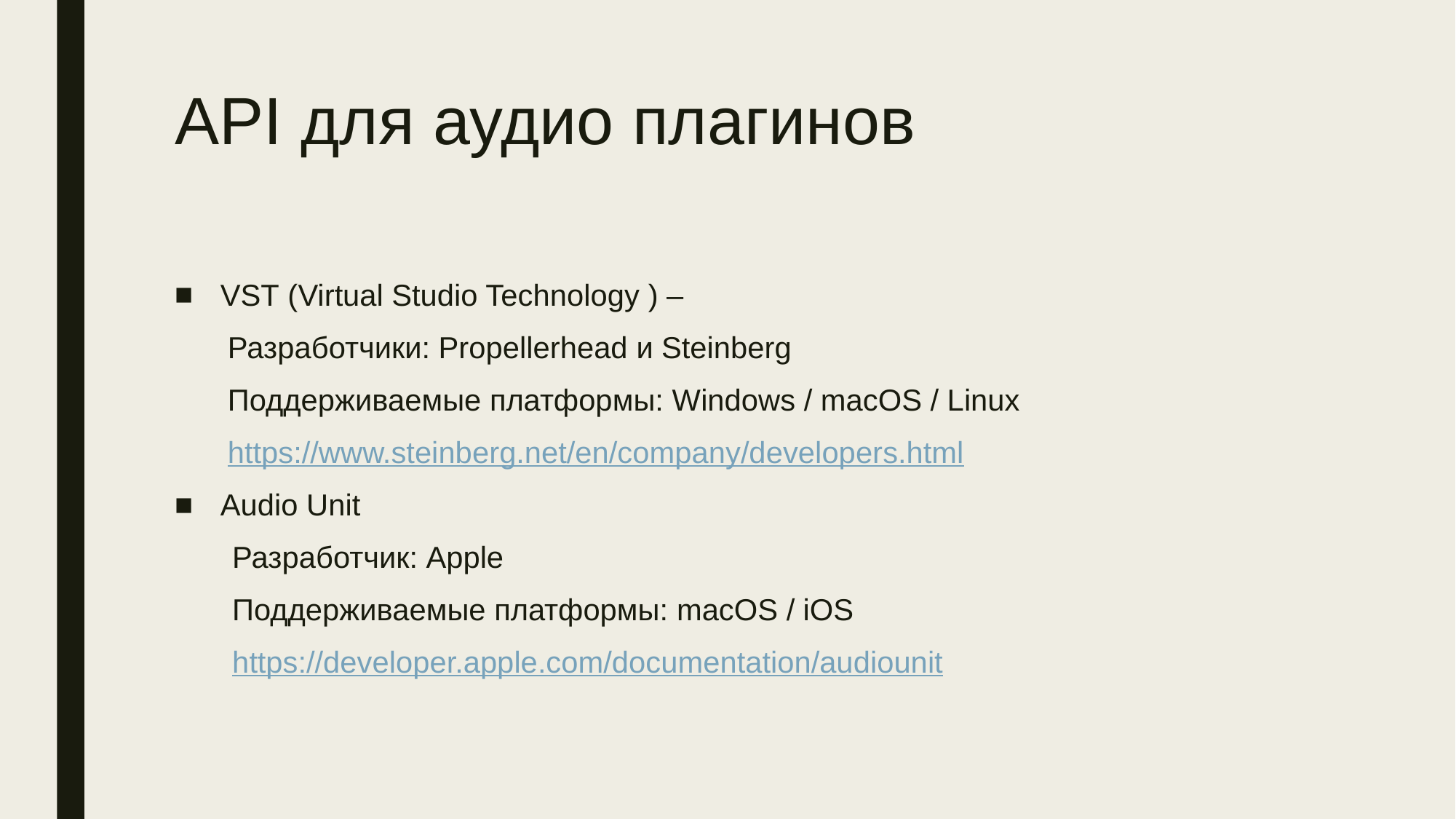

# API для аудио плагинов
VST (Virtual Studio Technology ) –
Разработчики: Propellerhead и Steinberg
Поддерживаемые платформы: Windows / macOS / Linux
https://www.steinberg.net/en/company/developers.html
Audio Unit
Разработчик: Apple
Поддерживаемые платформы: macOS / iOS
https://developer.apple.com/documentation/audiounit